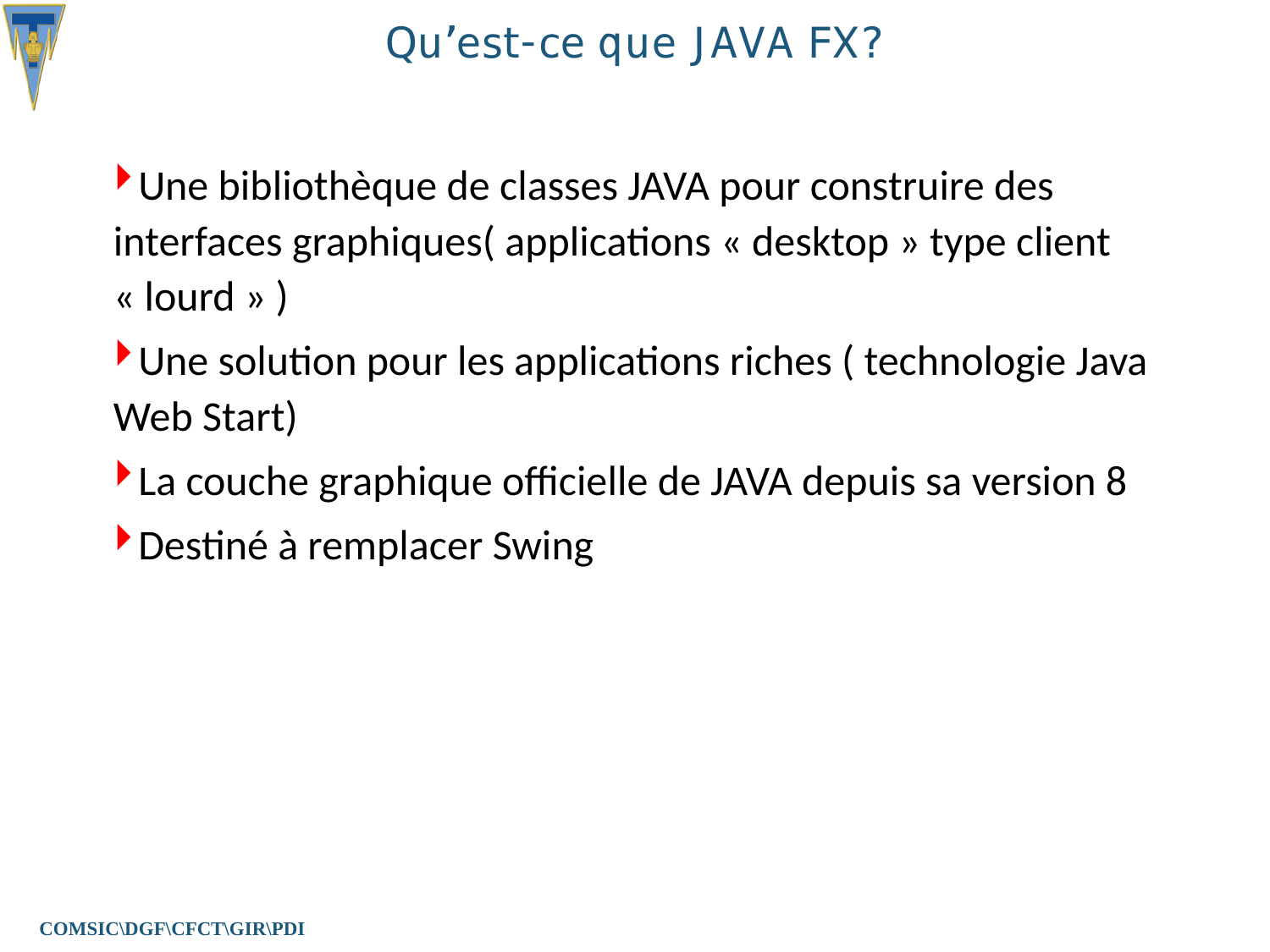

# Qu’est-ce que JAVA FX?
Une bibliothèque de classes JAVA pour construire des interfaces graphiques( applications « desktop » type client « lourd » )
Une solution pour les applications riches ( technologie Java Web Start)
La couche graphique officielle de JAVA depuis sa version 8
Destiné à remplacer Swing